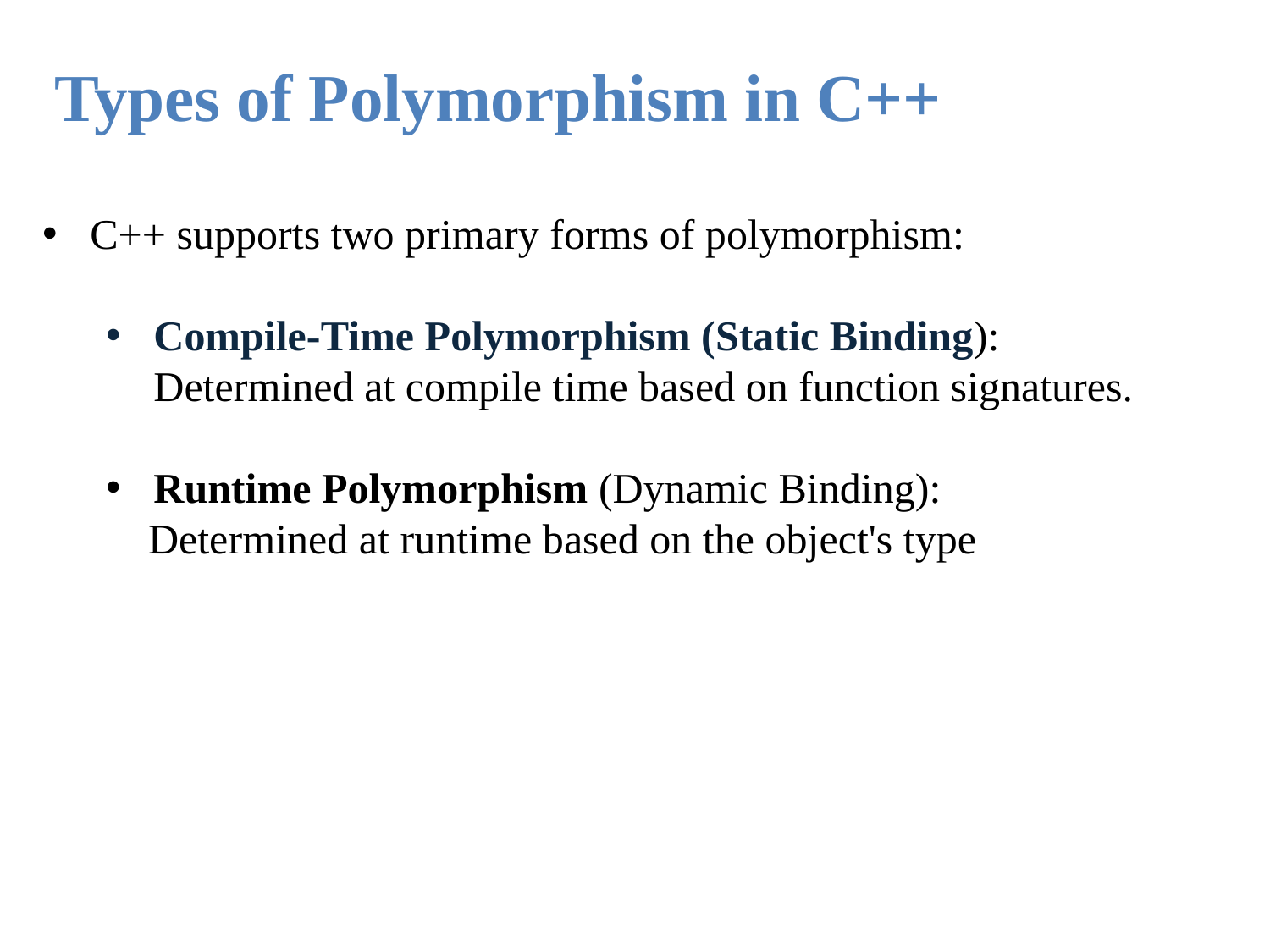

Types of Polymorphism in C++
C++ supports two primary forms of polymorphism:

Compile-Time Polymorphism (Static Binding): Determined at compile time based on function signatures.

Runtime Polymorphism (Dynamic Binding):
    Determined at runtime based on the object's type